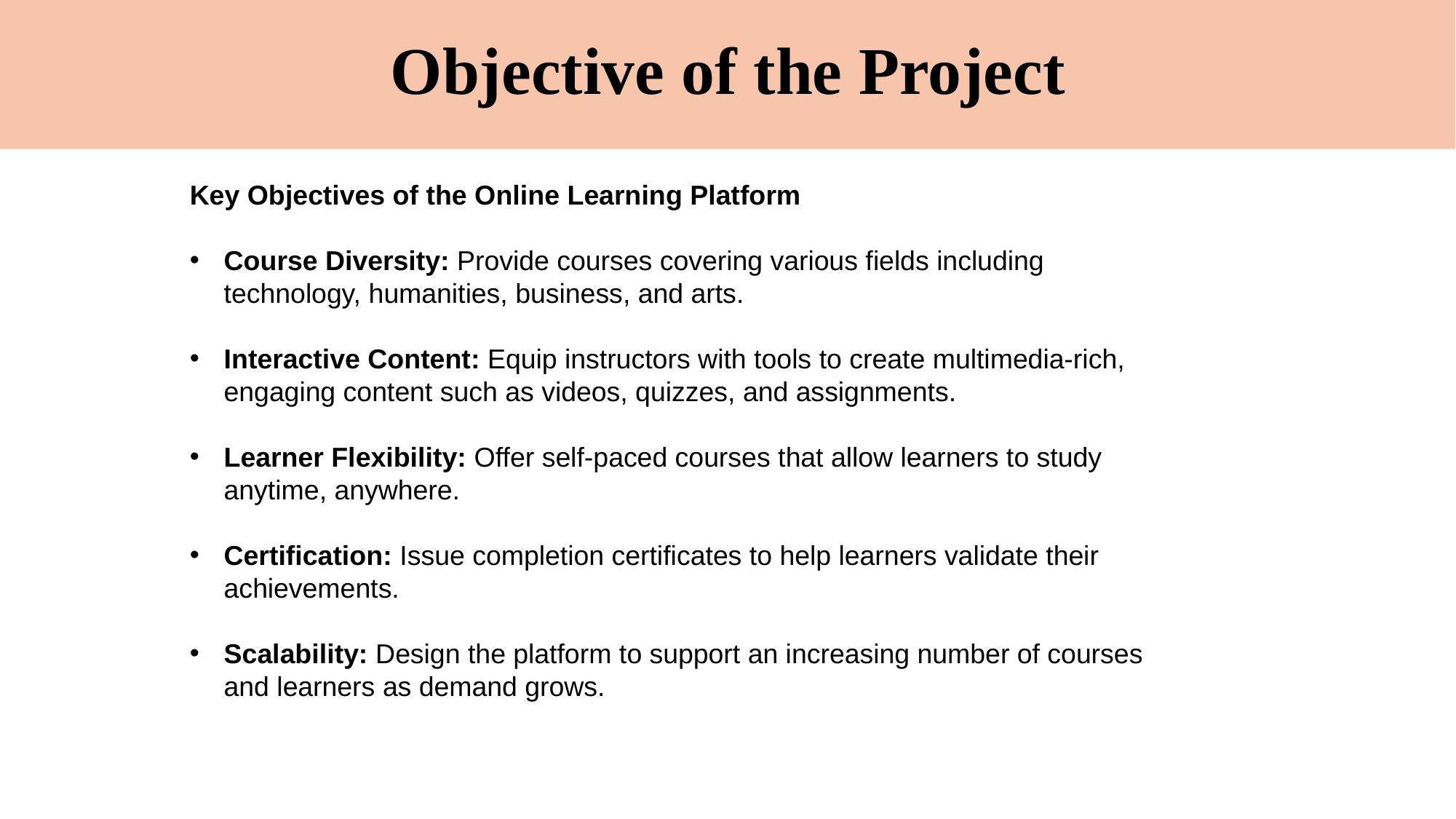

# Objective of the Project
Key Objectives of the Online Learning Platform

Course Diversity: Provide courses covering various fields including technology, humanities, business, and arts.

Interactive Content: Equip instructors with tools to create multimedia-rich, engaging content such as videos, quizzes, and assignments.

Learner Flexibility: Offer self-paced courses that allow learners to study anytime, anywhere.

Certification: Issue completion certificates to help learners validate their achievements.

Scalability: Design the platform to support an increasing number of courses and learners as demand grows.